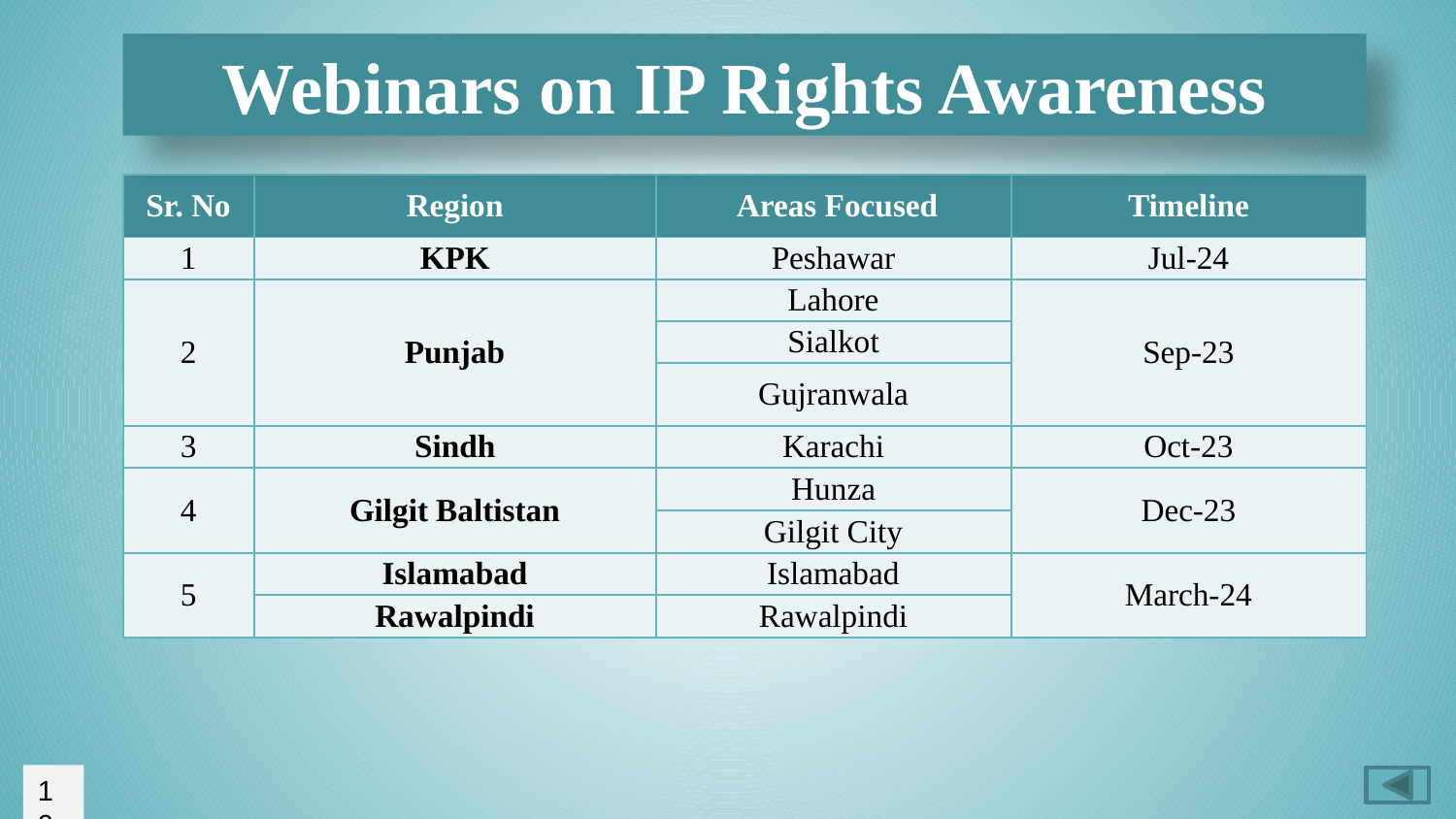

Webinars on IP Rights Awareness
| Sr. No | Region | Areas Focused | Timeline |
| --- | --- | --- | --- |
| 1 | KPK | Peshawar | Jul-24 |
| 2 | Punjab | Lahore | Sep-23 |
|  |  | Sialkot |  |
|  |  | Gujranwala |  |
| 3 | Sindh | Karachi | Oct-23 |
| 4 | Gilgit Baltistan | Hunza | Dec-23 |
|  |  | Gilgit City |  |
| 5 | Islamabad | Islamabad | March-24 |
|  | Rawalpindi | Rawalpindi |  |
10